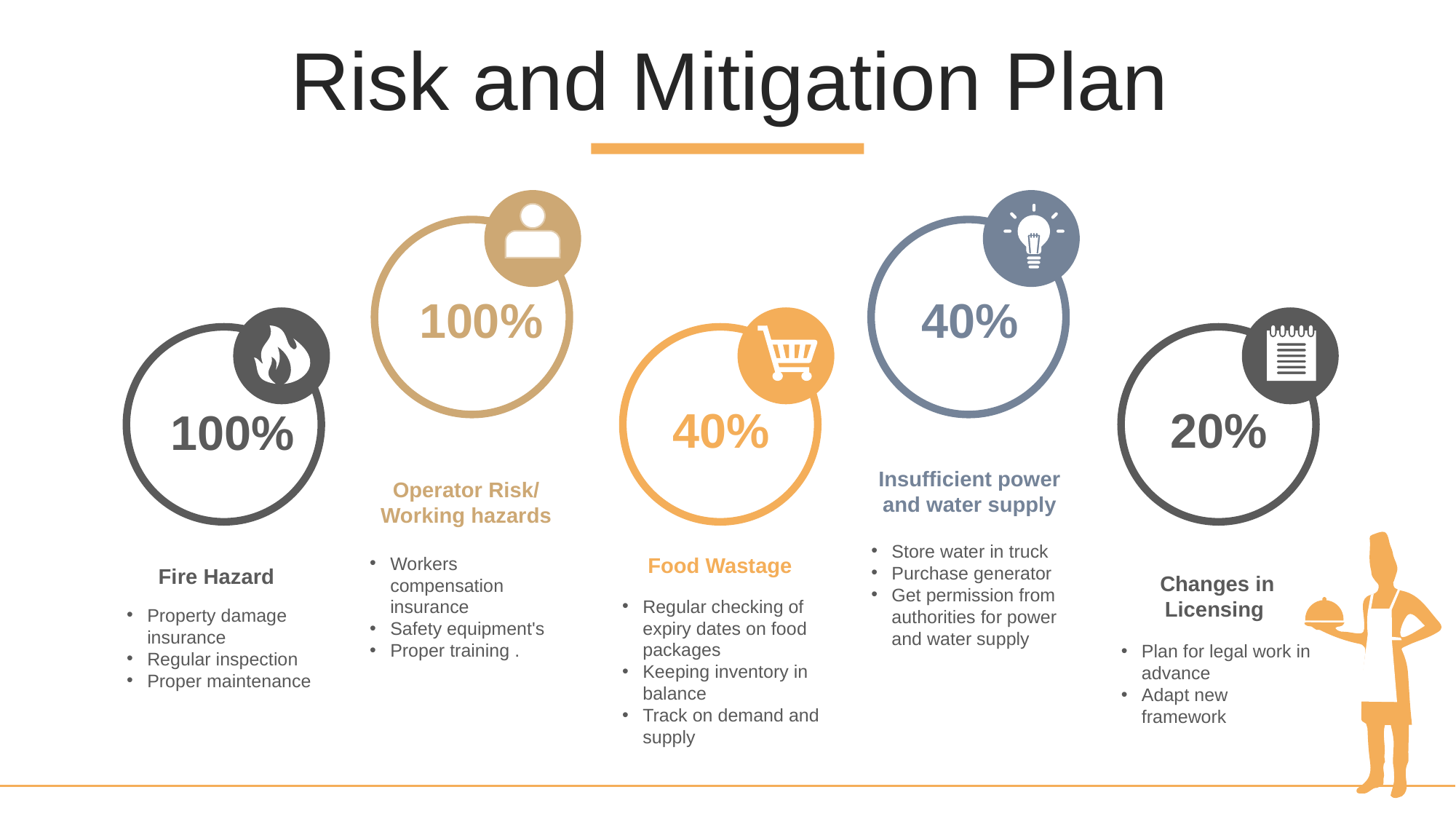

Risk and Mitigation Plan

100%
40%

40%
20%
100%
Insufficient power and water supply
Store water in truck
Purchase generator
Get permission from authorities for power and water supply
Operator Risk/ Working hazards
Workers compensation insurance
Safety equipment's
Proper training .
Food Wastage
Regular checking of expiry dates on food packages
Keeping inventory in balance
Track on demand and supply
Fire Hazard
Property damage insurance
Regular inspection
Proper maintenance

Changes in Licensing
Plan for legal work in advance
Adapt new framework